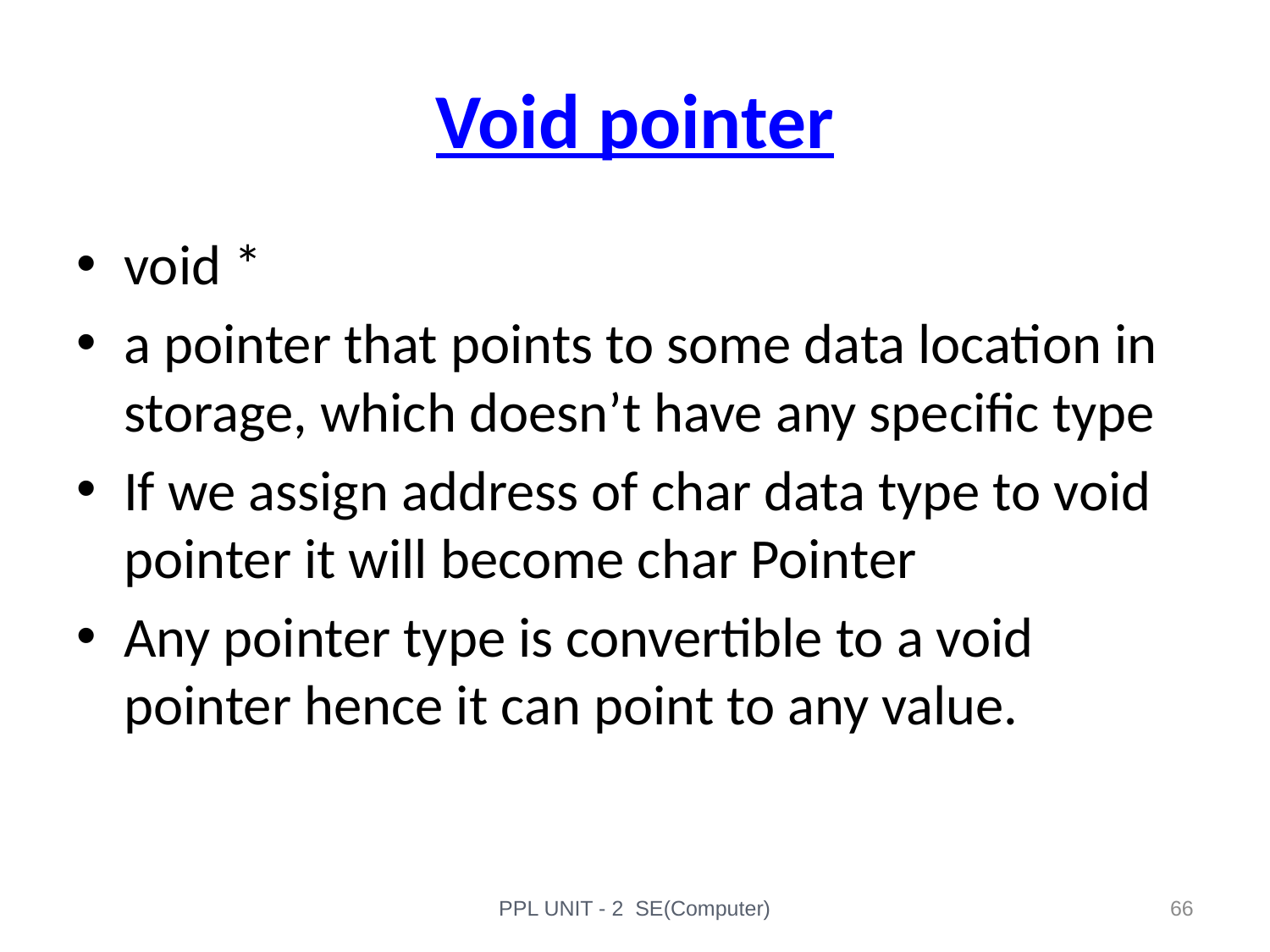

# Void pointer
void *
a pointer that points to some data location in storage, which doesn’t have any specific type
If we assign address of char data type to void pointer it will become char Pointer
Any pointer type is convertible to a void pointer hence it can point to any value.
PPL UNIT - 2  SE(Computer)
66